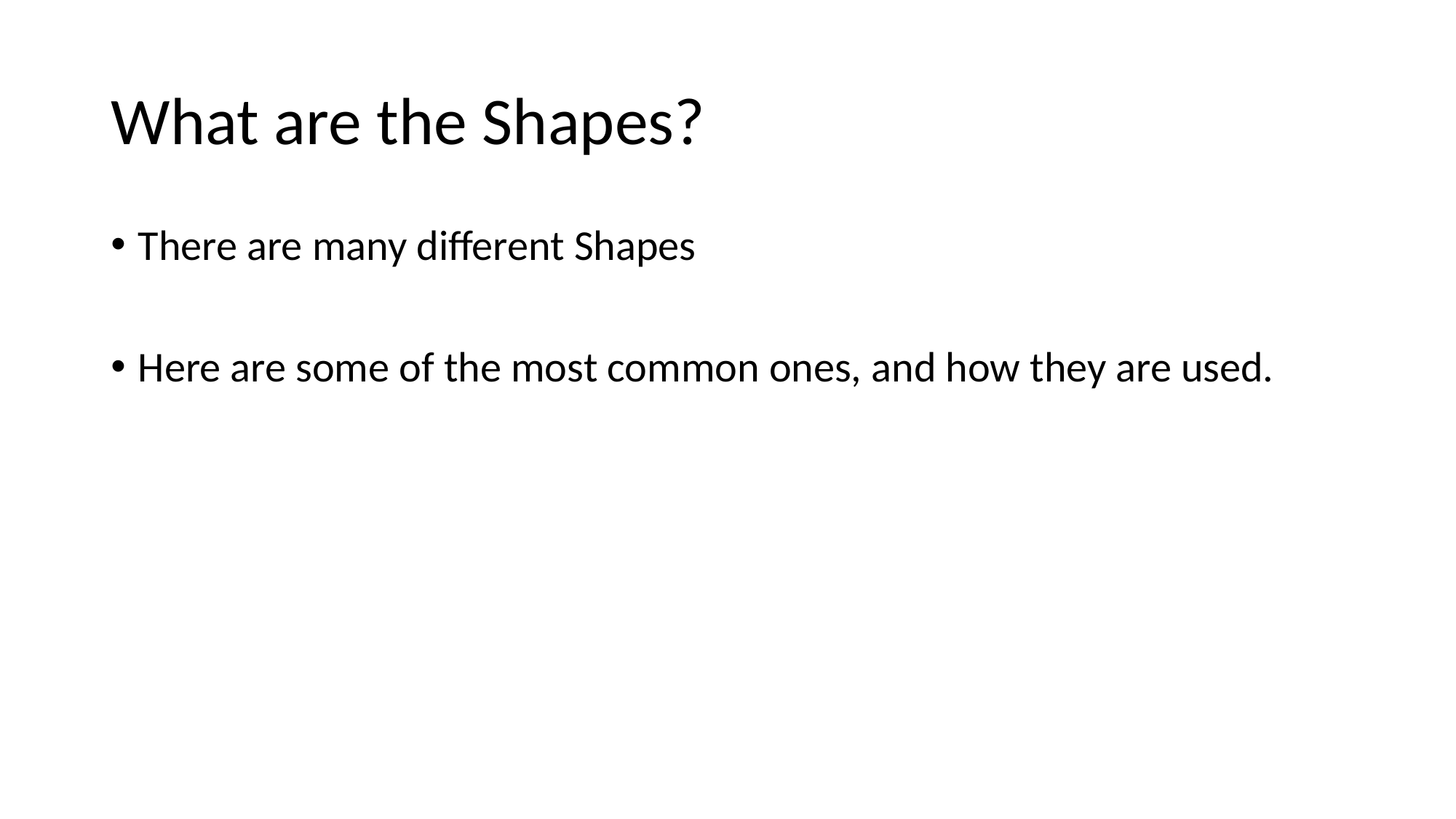

# What are the Shapes?
There are many different Shapes

Here are some of the most common ones, and how they are used.